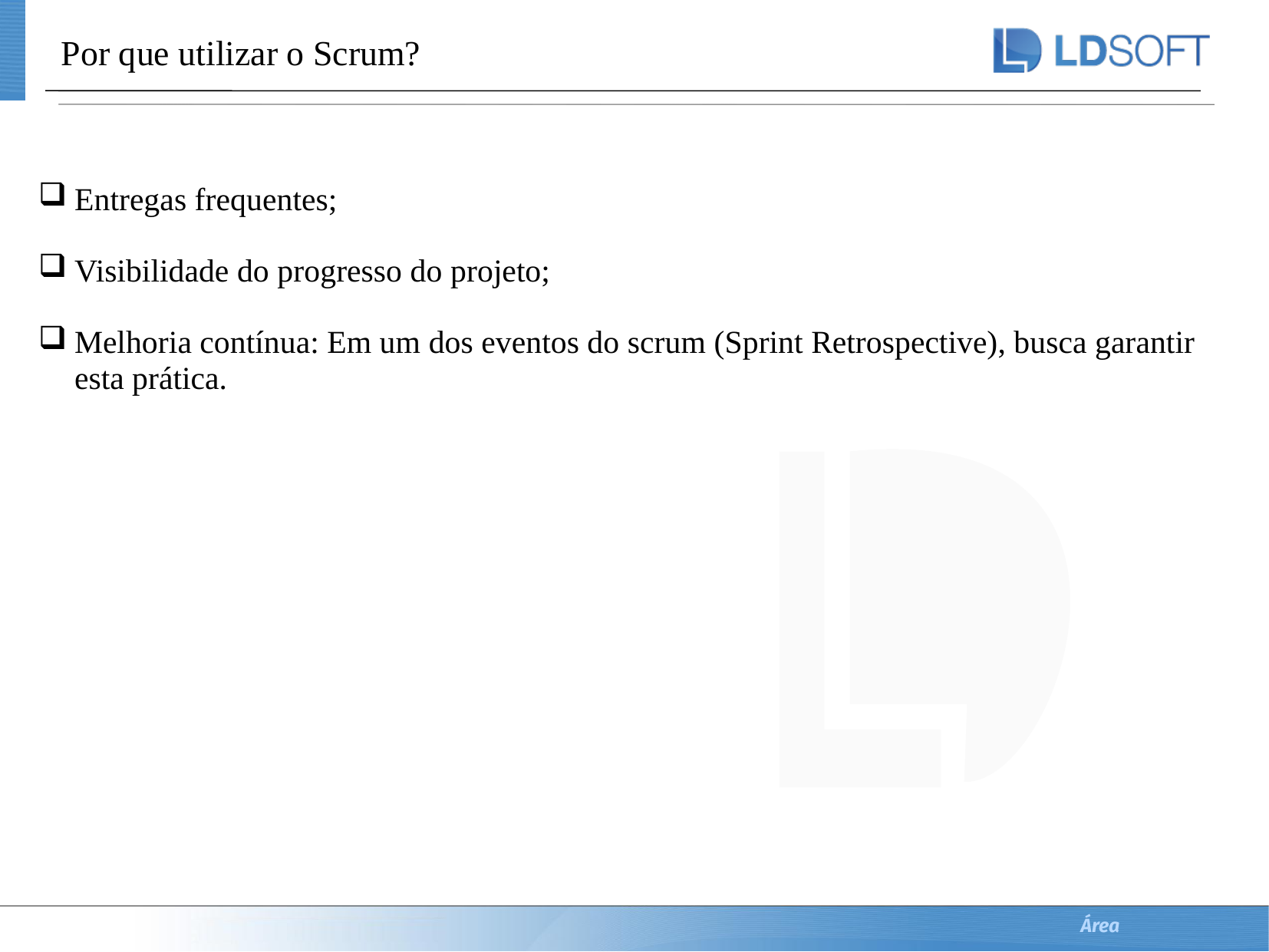

Por que utilizar o Scrum?
Entregas frequentes;

Visibilidade do progresso do projeto;

Melhoria contínua: Em um dos eventos do scrum (Sprint Retrospective), busca garantir esta prática.

Área